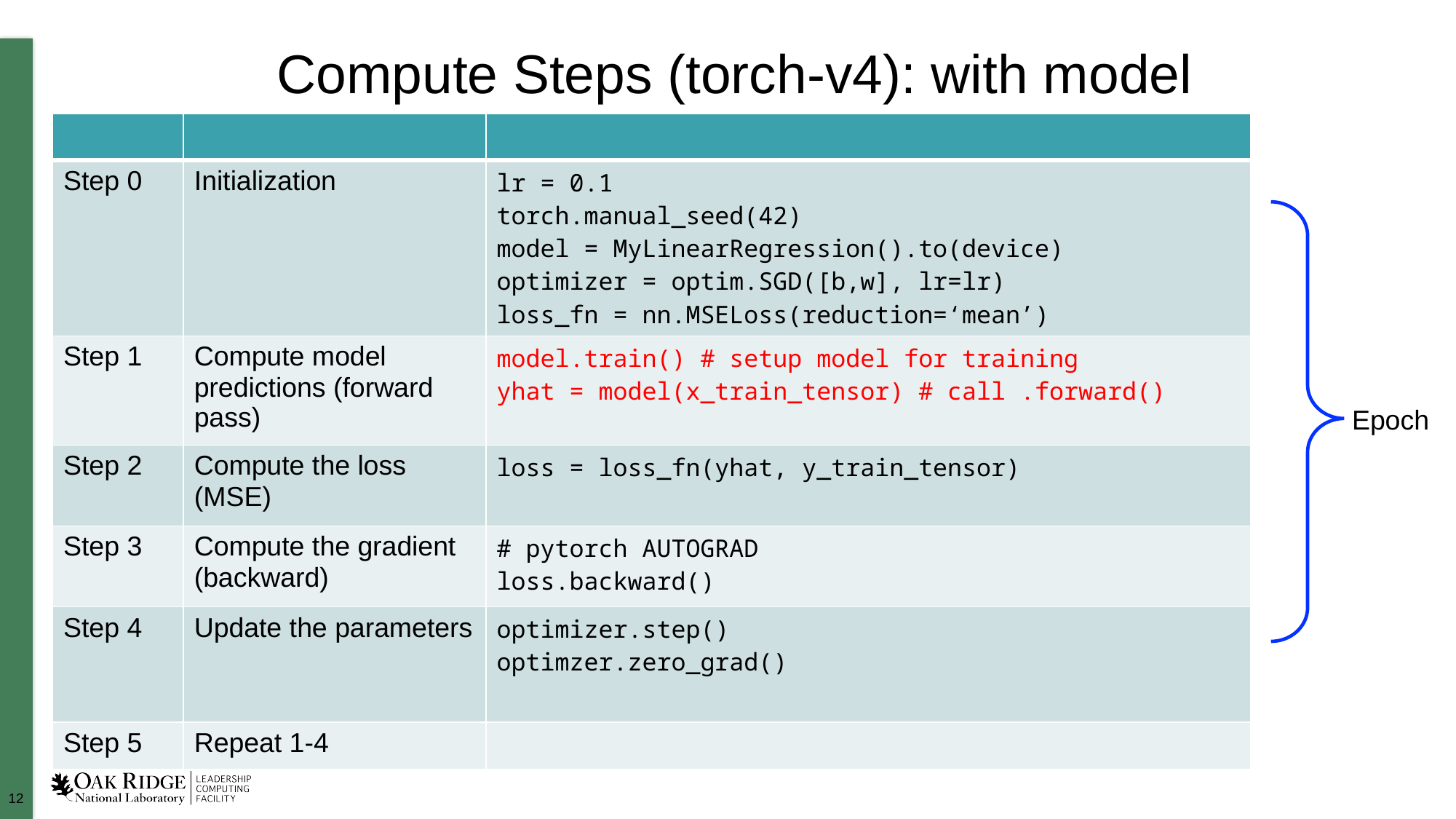

# Compute Steps (torch-v4): with model
|  |  |  |
| --- | --- | --- |
| Step 0 | Initialization | lr = 0.1 torch.manual\_seed(42) model = MyLinearRegression().to(device) optimizer = optim.SGD([b,w], lr=lr) loss\_fn = nn.MSELoss(reduction=‘mean’) |
| Step 1 | Compute model predictions (forward pass) | model.train() # setup model for training yhat = model(x\_train\_tensor) # call .forward() |
| Step 2 | Compute the loss (MSE) | loss = loss\_fn(yhat, y\_train\_tensor) |
| Step 3 | Compute the gradient (backward) | # pytorch AUTOGRAD loss.backward() |
| Step 4 | Update the parameters | optimizer.step() optimzer.zero\_grad() |
| Step 5 | Repeat 1-4 |  |

Epoch